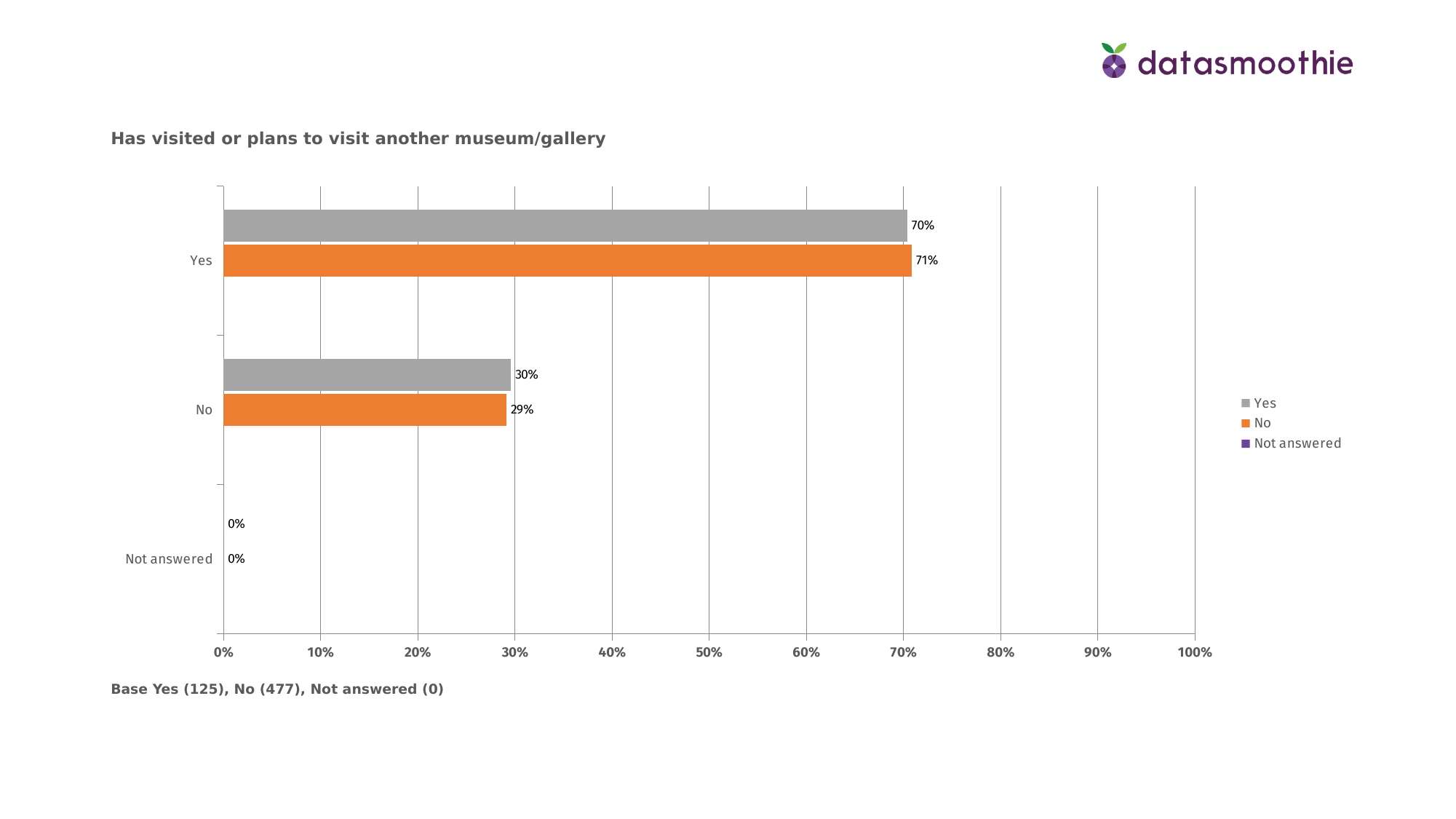

Has visited or plans to visit another museum/gallery

### Chart

| Category | Not answered | No | Yes |
|---|---|---|---|
| Not answered | None | 0.0 | 0.0 |
| No | None | 0.2914 | 0.29600000000000004 |
| Yes | None | 0.7086 | 0.7040000000000001 |
Base Yes (125), No (477), Not answered (0)